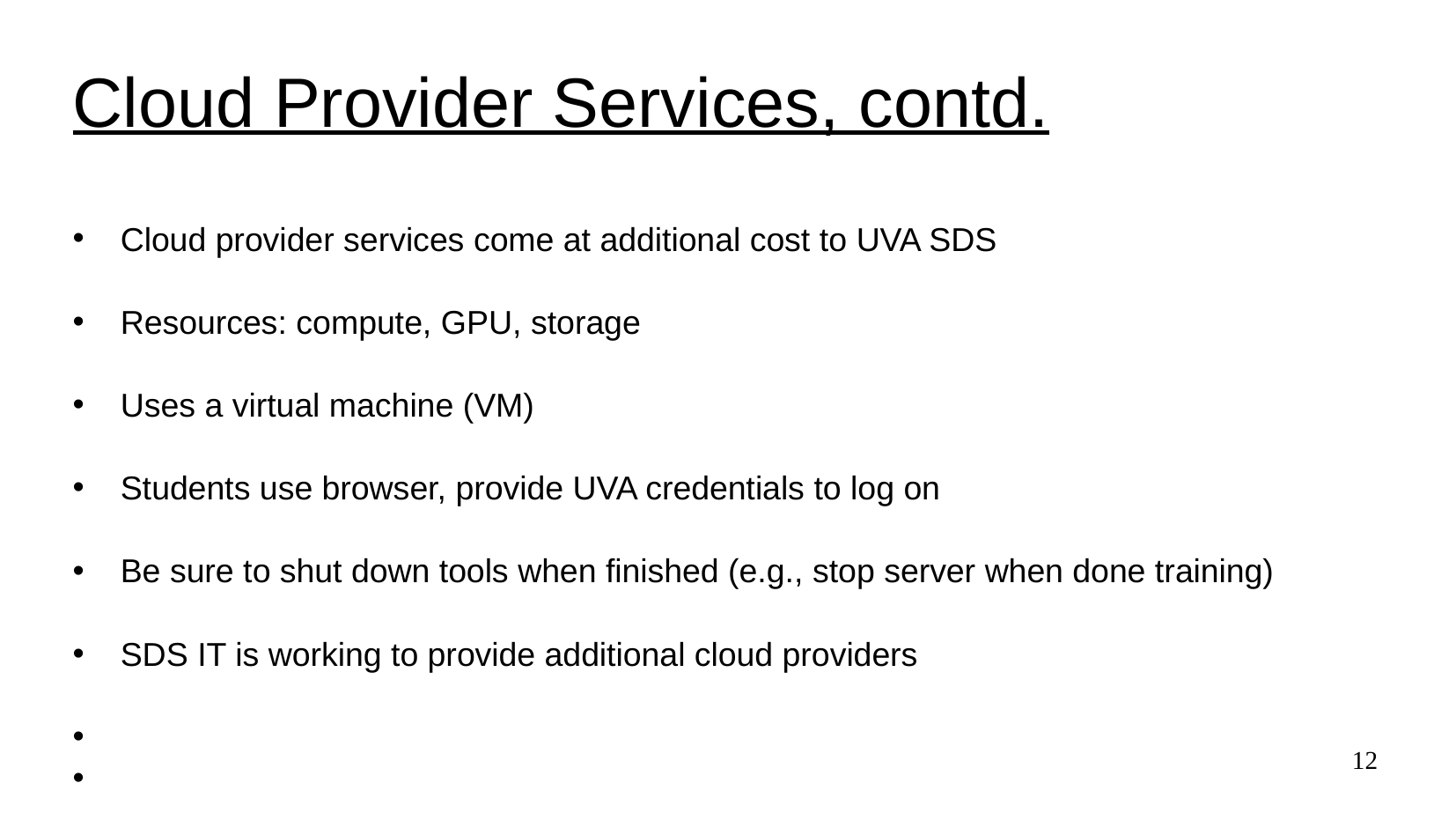

# Cloud Provider Services, contd.
Cloud provider services come at additional cost to UVA SDS

Resources: compute, GPU, storage

Uses a virtual machine (VM)

Students use browser, provide UVA credentials to log on

Be sure to shut down tools when finished (e.g., stop server when done training)

SDS IT is working to provide additional cloud providers

12